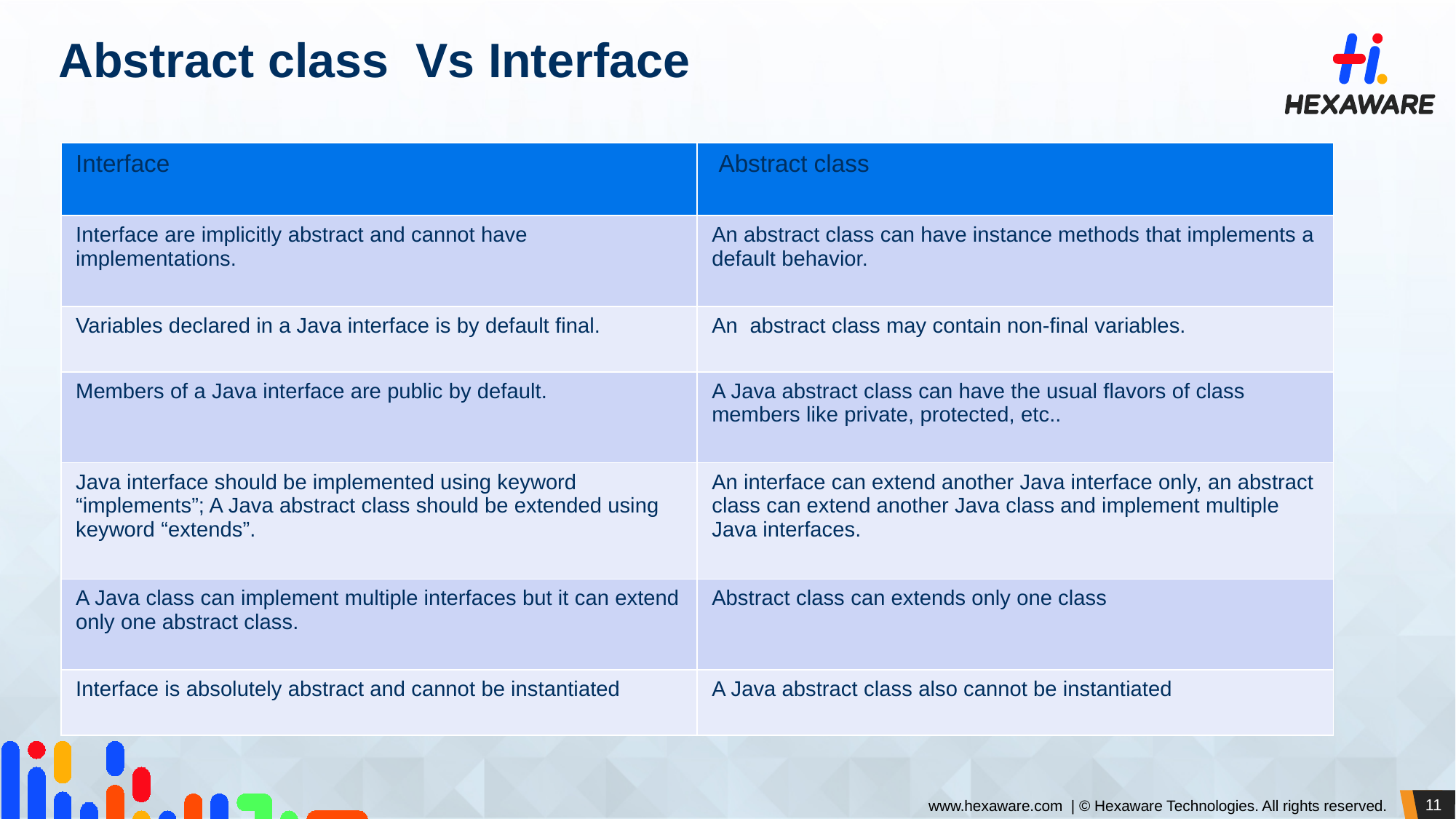

# Abstract class  Vs Interface
| Interface | Abstract class |
| --- | --- |
| Interface are implicitly abstract and cannot have implementations. | An abstract class can have instance methods that implements a default behavior. |
| Variables declared in a Java interface is by default final. | An  abstract class may contain non-final variables. |
| Members of a Java interface are public by default. | A Java abstract class can have the usual flavors of class members like private, protected, etc.. |
| Java interface should be implemented using keyword “implements”; A Java abstract class should be extended using keyword “extends”. | An interface can extend another Java interface only, an abstract class can extend another Java class and implement multiple Java interfaces. |
| A Java class can implement multiple interfaces but it can extend only one abstract class. | Abstract class can extends only one class |
| Interface is absolutely abstract and cannot be instantiated | A Java abstract class also cannot be instantiated |